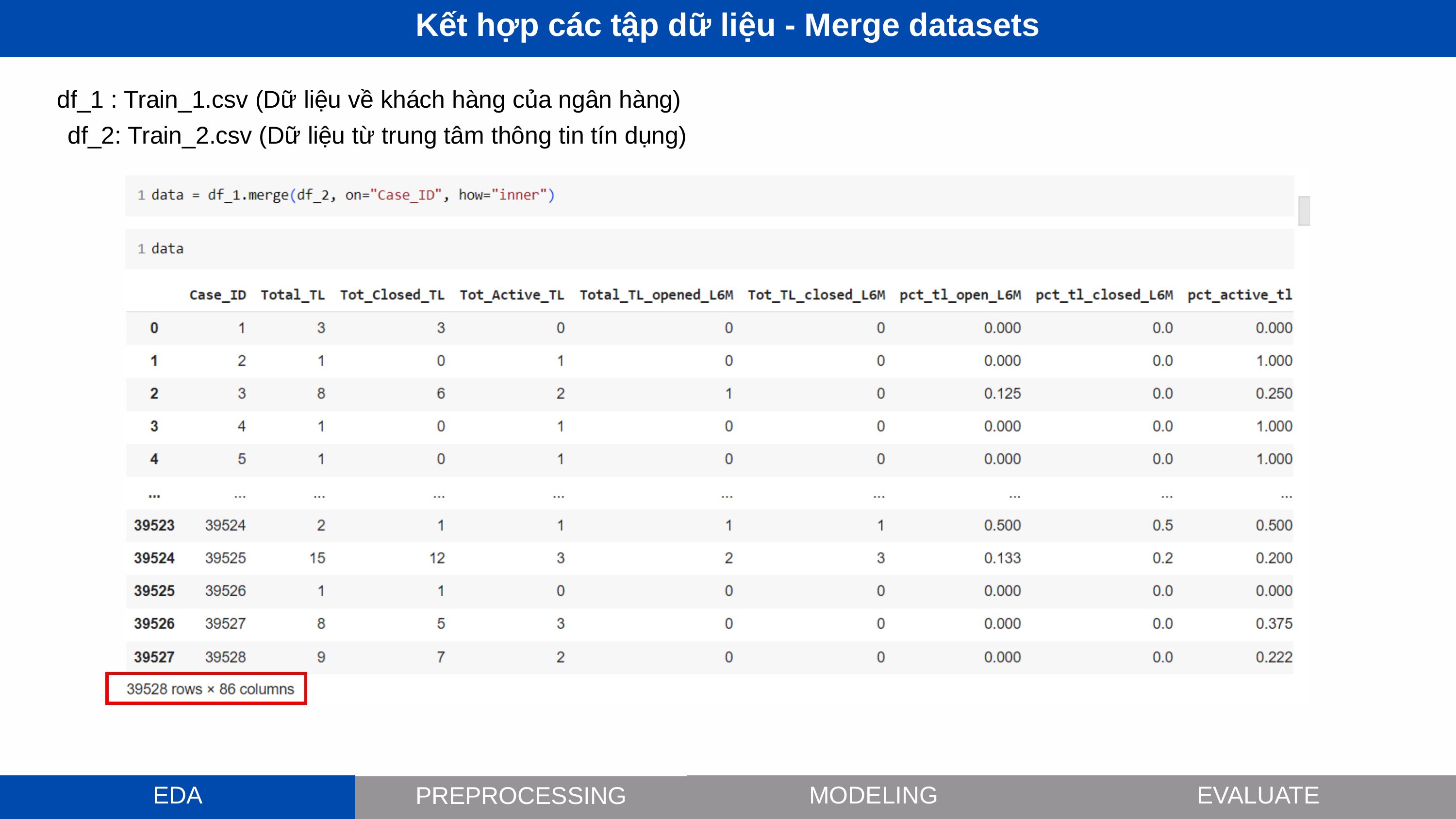

Kết hợp các tập dữ liệu - Merge datasets
df_1 : Train_1.csv (Dữ liệu về khách hàng của ngân hàng)
df_2: Train_2.csv (Dữ liệu từ trung tâm thông tin tín dụng)

EDA

MODELING

EVALUATE

PREPROCESSING